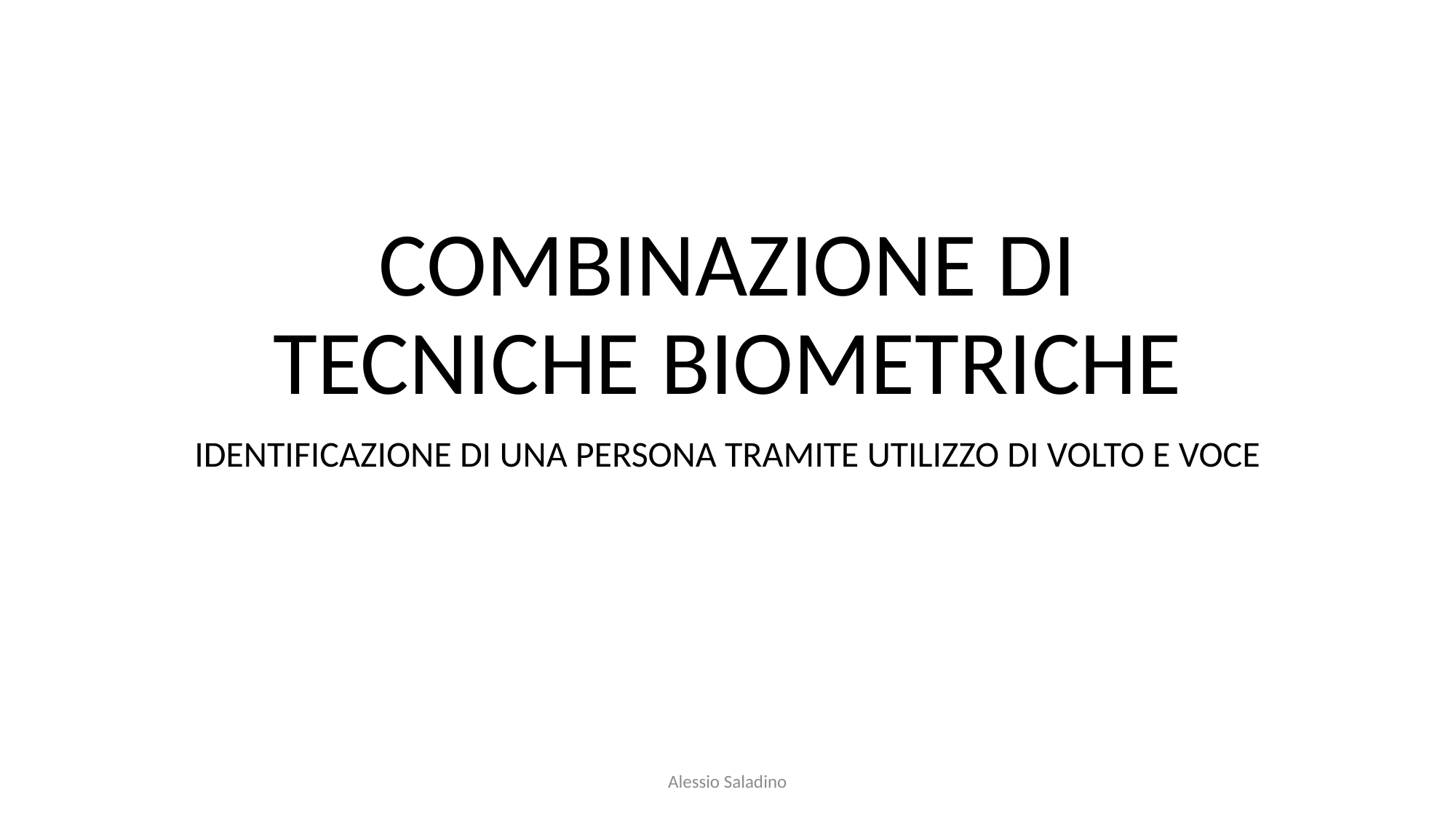

# COMBINAZIONE DI TECNICHE BIOMETRICHE
IDENTIFICAZIONE DI UNA PERSONA TRAMITE UTILIZZO DI VOLTO E VOCE
Alessio Saladino